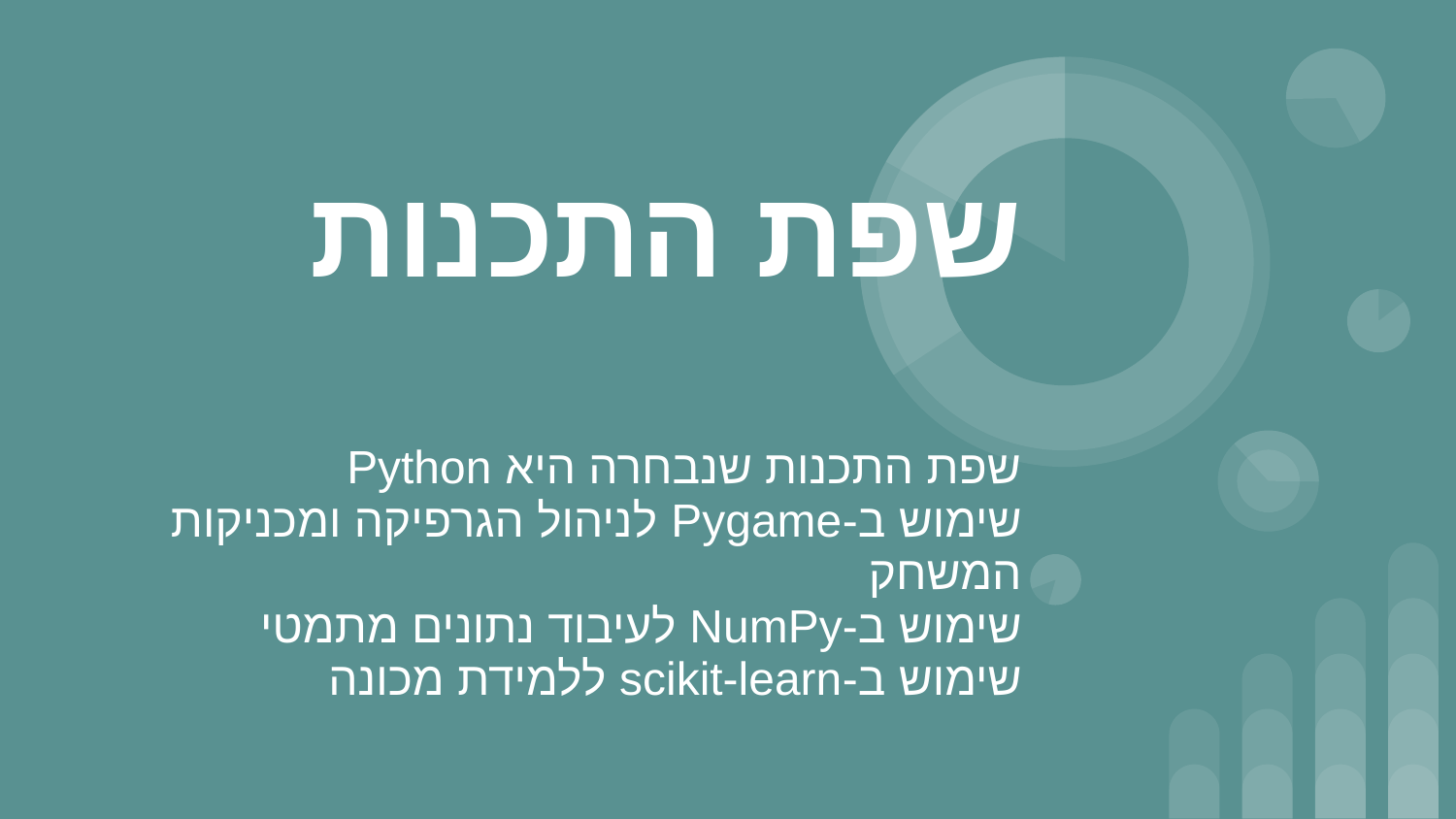

# שפת התכנות
שפת התכנות שנבחרה היא Python
שימוש ב-Pygame לניהול הגרפיקה ומכניקות המשחק
שימוש ב-NumPy לעיבוד נתונים מתמטי
שימוש ב-scikit-learn ללמידת מכונה